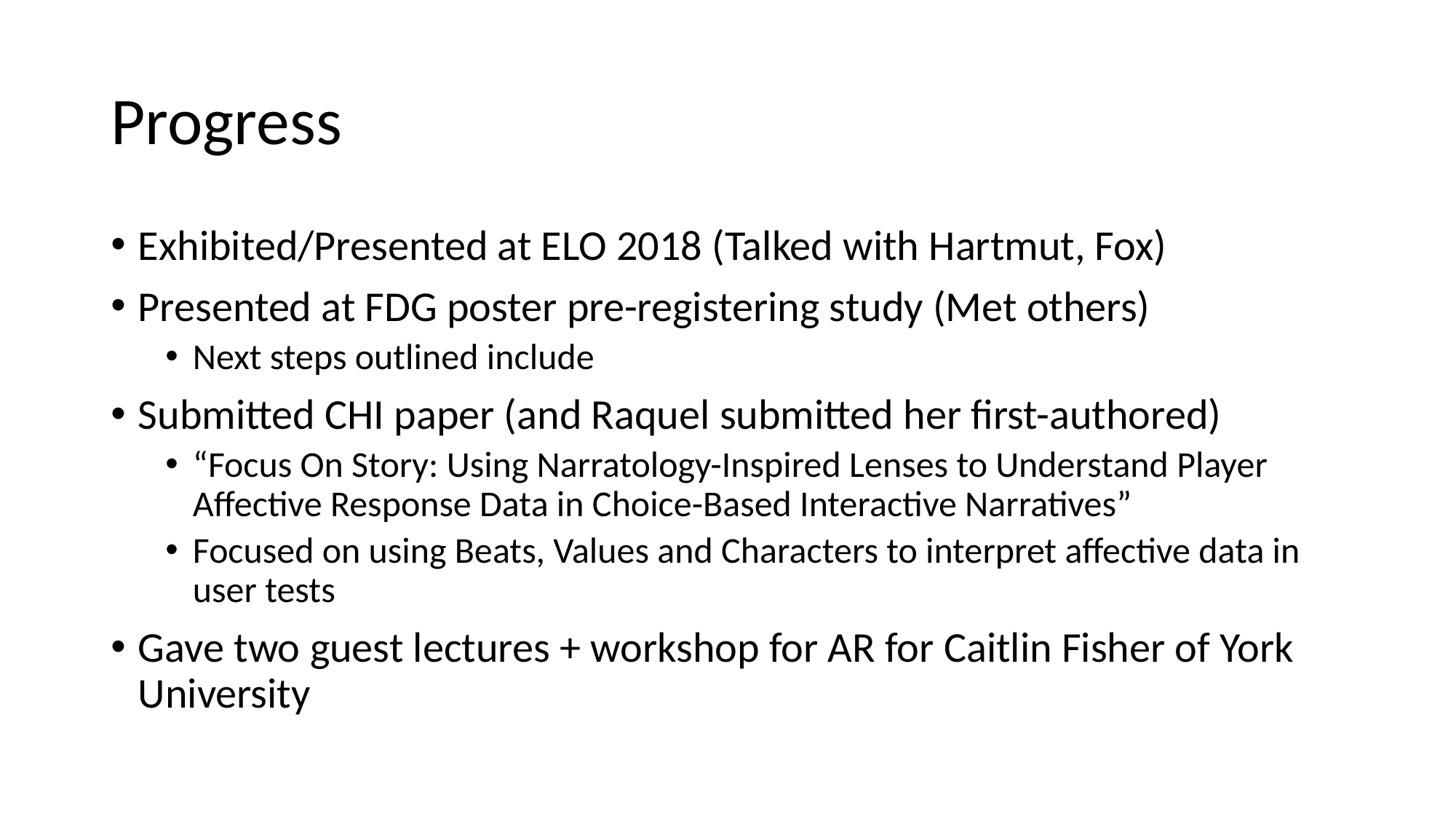

# Progress
Exhibited/Presented at ELO 2018 (Talked with Hartmut, Fox)
Presented at FDG poster pre-registering study (Met others)
Next steps outlined include
Submitted CHI paper (and Raquel submitted her first-authored)
“Focus On Story: Using Narratology-Inspired Lenses to Understand Player Affective Response Data in Choice-Based Interactive Narratives”
Focused on using Beats, Values and Characters to interpret affective data in user tests
Gave two guest lectures + workshop for AR for Caitlin Fisher of York University